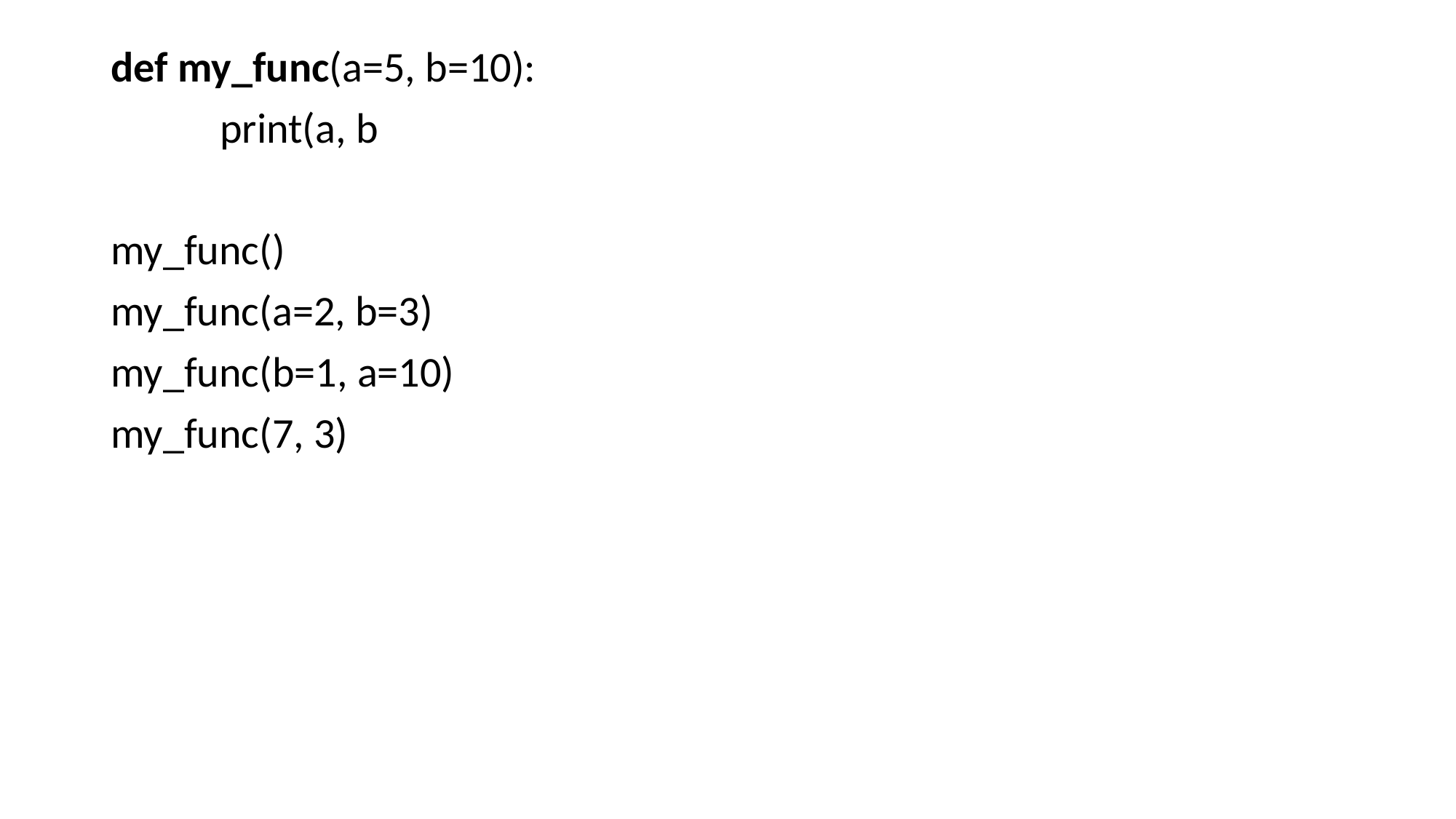

def my_func(a=5, b=10):
	print(a, b

my_func()
my_func(a=2, b=3)
my_func(b=1, a=10)
my_func(7, 3)